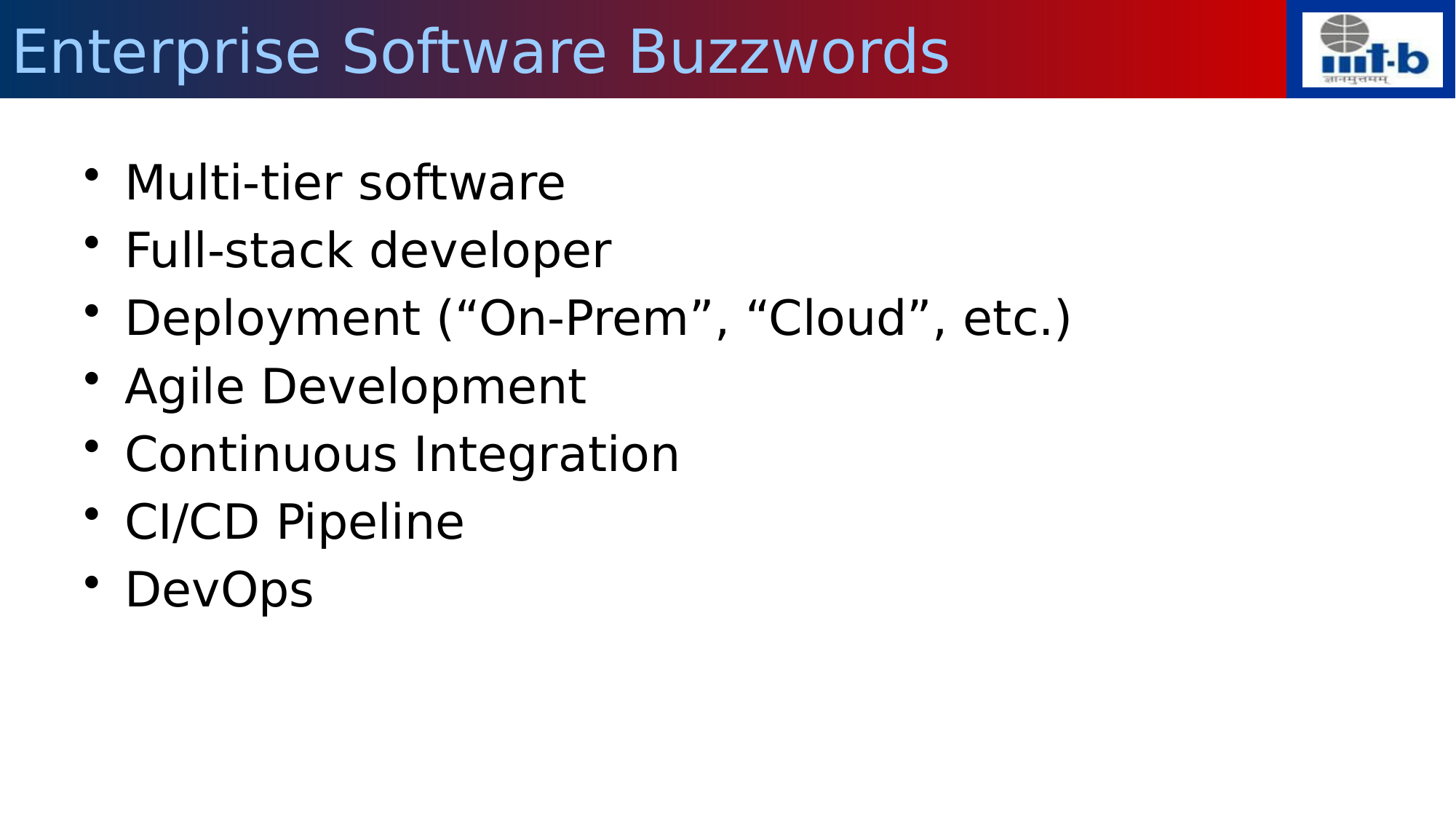

# Enterprise Software Buzzwords
Multi-tier software
Full-stack developer
Deployment (“On-Prem”, “Cloud”, etc.)
Agile Development
Continuous Integration
CI/CD Pipeline
DevOps